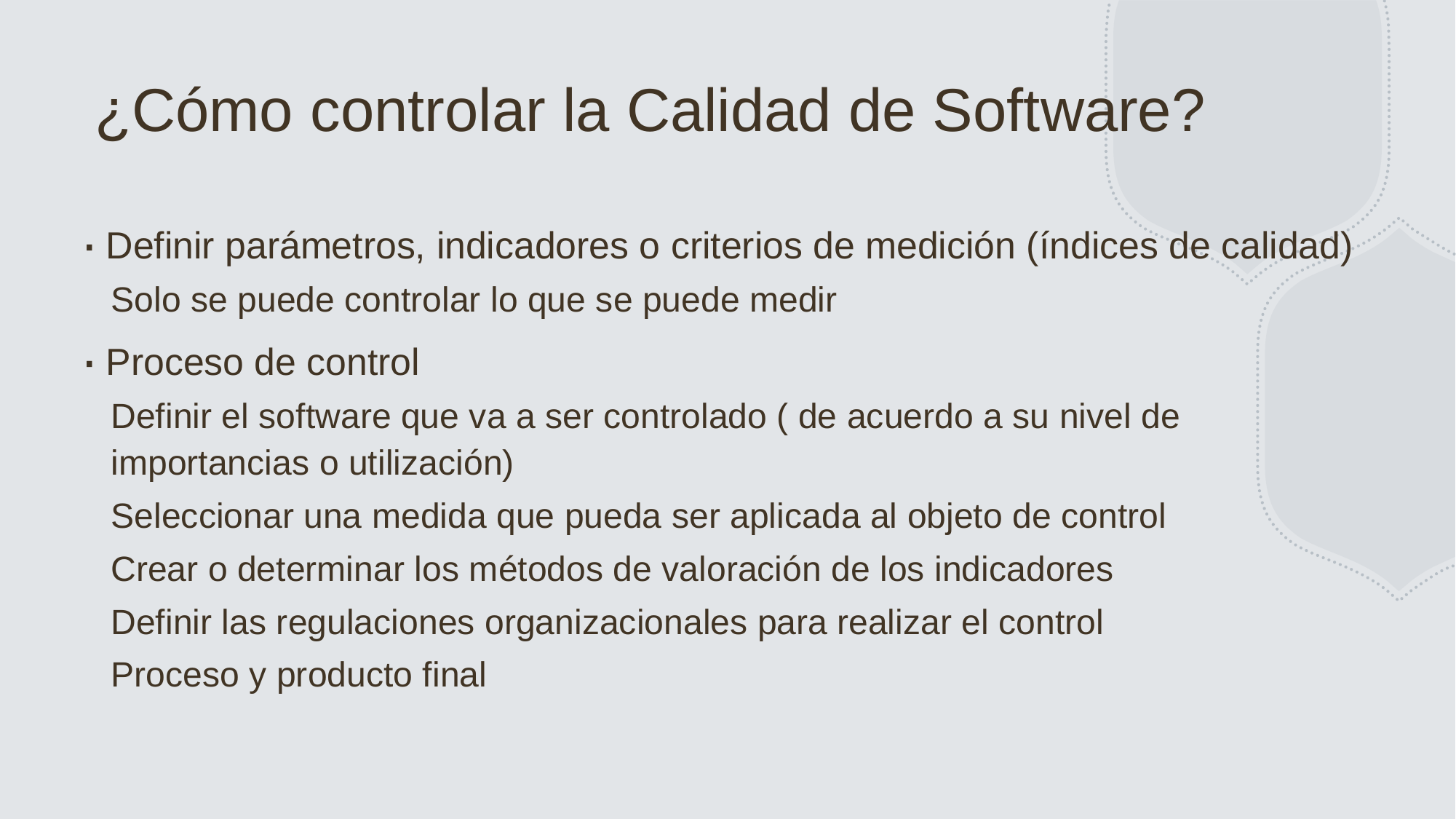

# ¿Cómo controlar la Calidad de Software?
Definir parámetros, indicadores o criterios de medición (índices de calidad)
	Solo se puede controlar lo que se puede medir
Proceso de control
	Definir el software que va a ser controlado ( de acuerdo a su nivel de 	importancias o utilización)
	Seleccionar una medida que pueda ser aplicada al objeto de control
	Crear o determinar los métodos de valoración de los indicadores
	Definir las regulaciones organizacionales para realizar el control
		Proceso y producto final